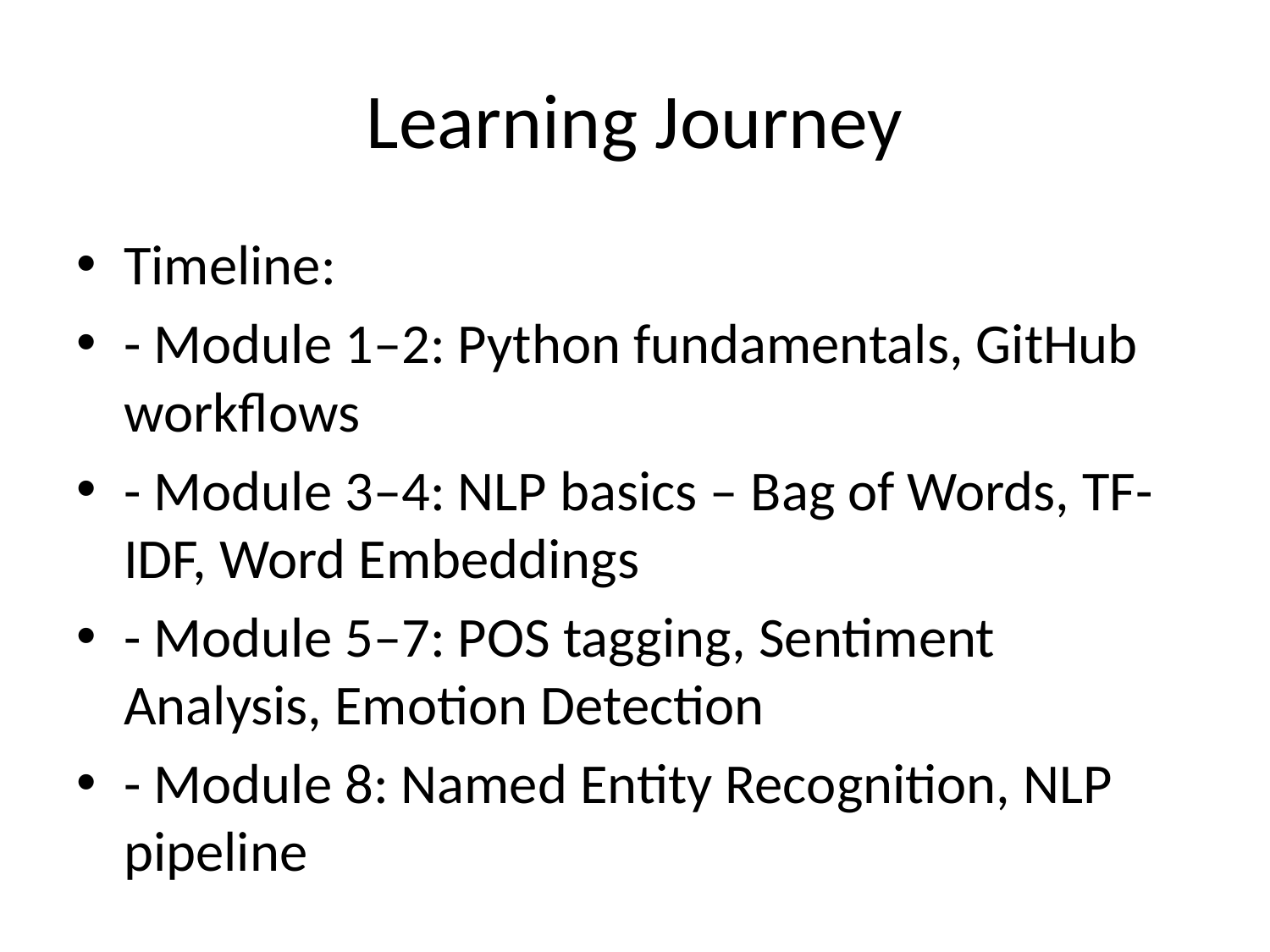

# Learning Journey
Timeline:
- Module 1–2: Python fundamentals, GitHub workflows
- Module 3–4: NLP basics – Bag of Words, TF-IDF, Word Embeddings
- Module 5–7: POS tagging, Sentiment Analysis, Emotion Detection
- Module 8: Named Entity Recognition, NLP pipeline

Technologies: Python, SpaCy, NLTK, Scikit-learn, Google Colab, Matplotlib, Seaborn
Growth: From text cleaning to integrated AI news classification system